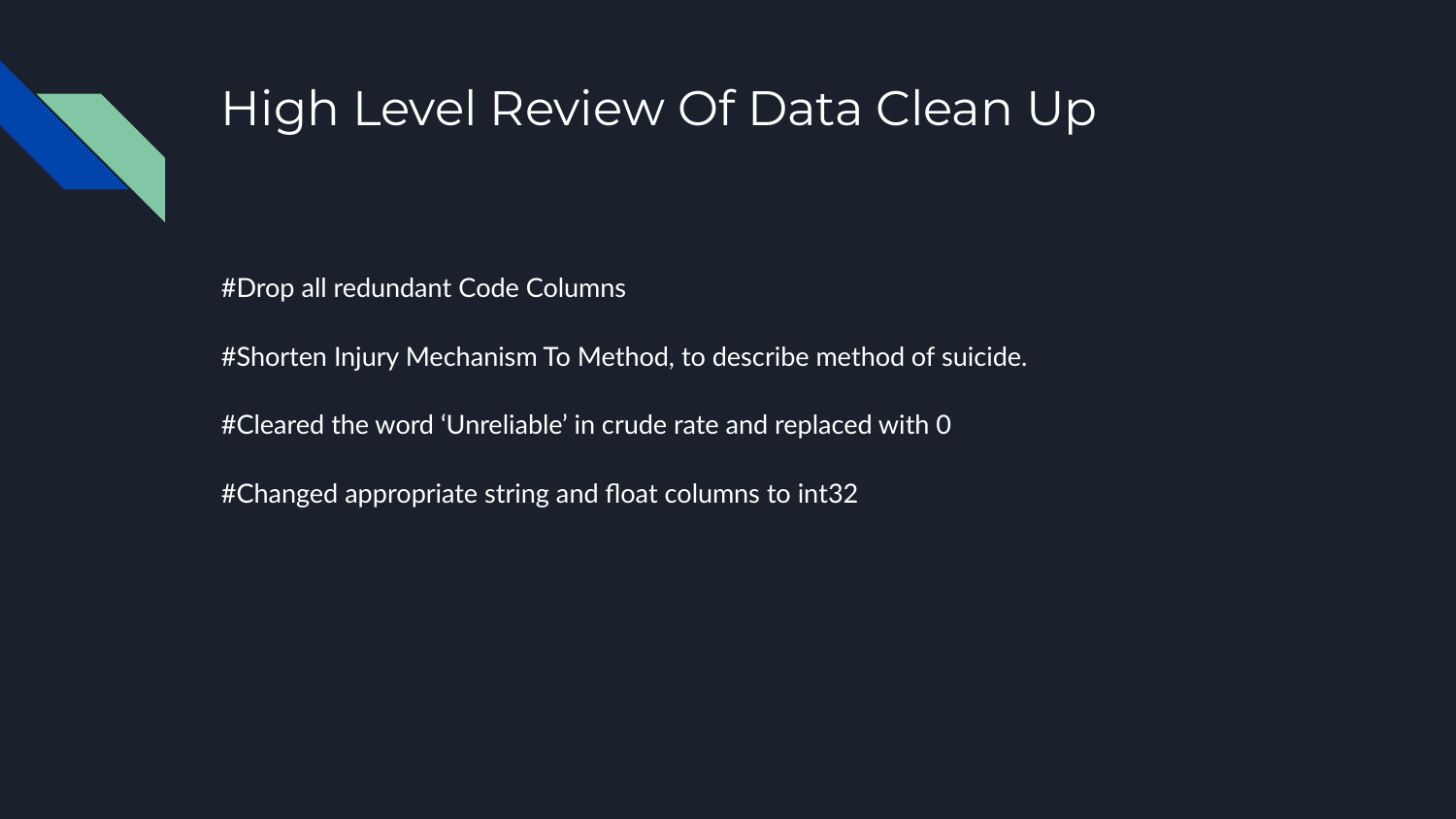

# High Level Review Of Data Clean Up
#Drop all redundant Code Columns
#Shorten Injury Mechanism To Method, to describe method of suicide.
#Cleared the word ‘Unreliable’ in crude rate and replaced with 0
#Changed appropriate string and float columns to int32